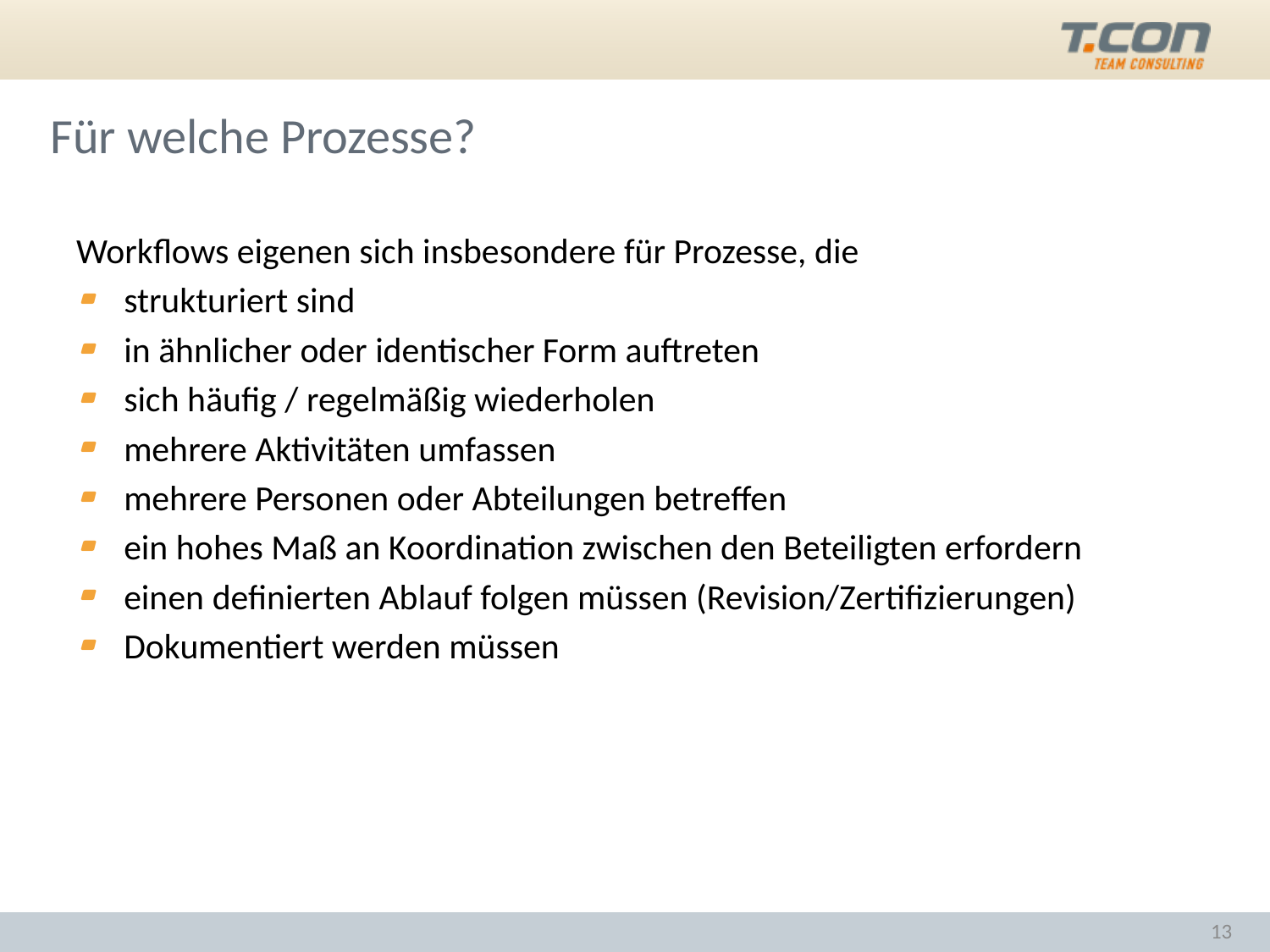

# Für welche Prozesse?
Workflows eigenen sich insbesondere für Prozesse, die
strukturiert sind
in ähnlicher oder identischer Form auftreten
sich häufig / regelmäßig wiederholen
mehrere Aktivitäten umfassen
mehrere Personen oder Abteilungen betreffen
ein hohes Maß an Koordination zwischen den Beteiligten erfordern
einen definierten Ablauf folgen müssen (Revision/Zertifizierungen)
Dokumentiert werden müssen
13